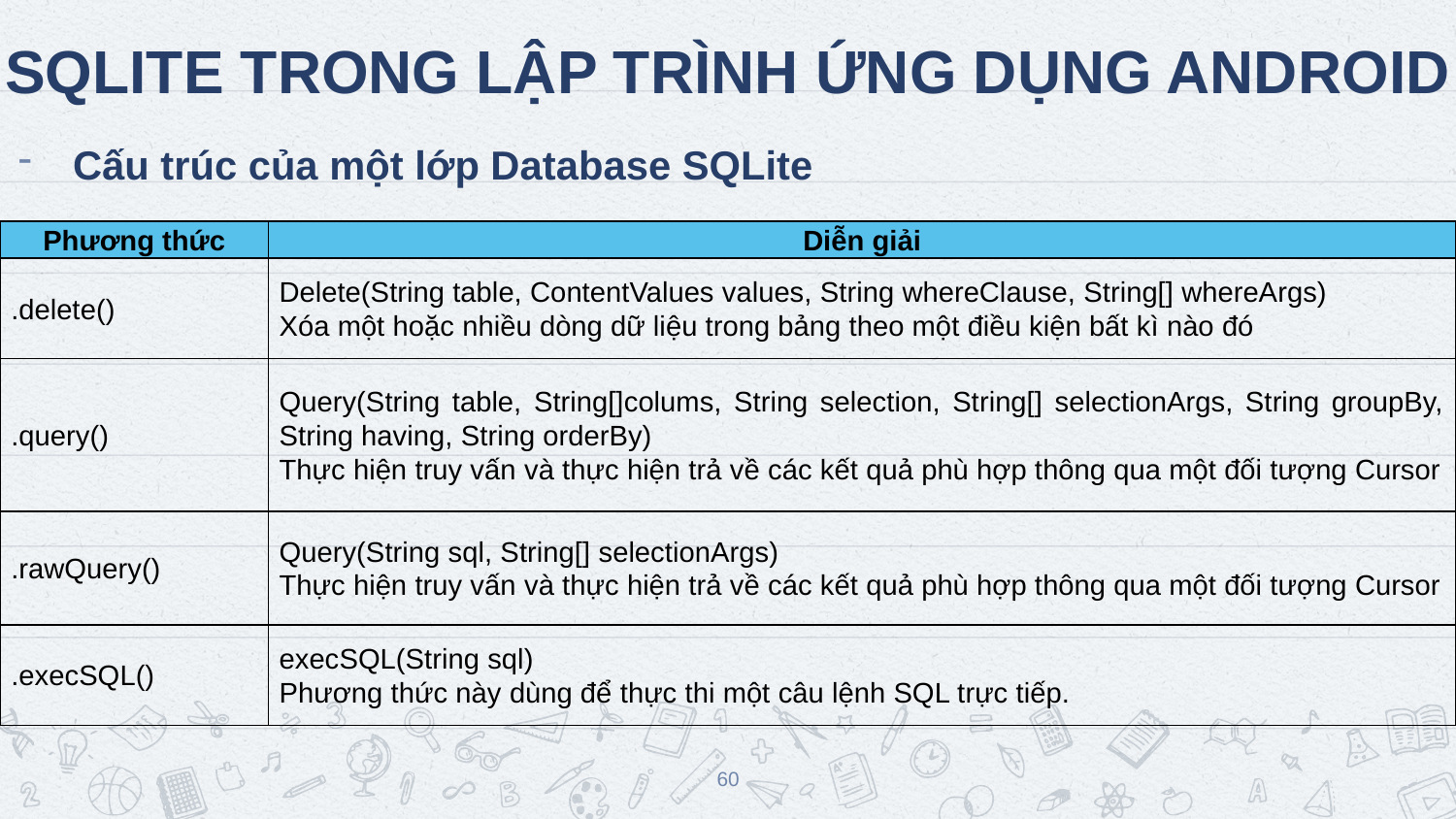

# SQLITE TRONG LẬP TRÌNH ỨNG DỤNG ANDROID
Cấu trúc của một lớp Database SQLite
| Phương thức | Diễn giải |
| --- | --- |
| .delete() | Delete(String table, ContentValues values, String whereClause, String[] whereArgs) Xóa một hoặc nhiều dòng dữ liệu trong bảng theo một điều kiện bất kì nào đó |
| .query() | Query(String table, String[]colums, String selection, String[] selectionArgs, String groupBy, String having, String orderBy) Thực hiện truy vấn và thực hiện trả về các kết quả phù hợp thông qua một đối tượng Cursor |
| .rawQuery() | Query(String sql, String[] selectionArgs) Thực hiện truy vấn và thực hiện trả về các kết quả phù hợp thông qua một đối tượng Cursor |
| .execSQL() | execSQL(String sql) Phương thức này dùng để thực thi một câu lệnh SQL trực tiếp. |
60